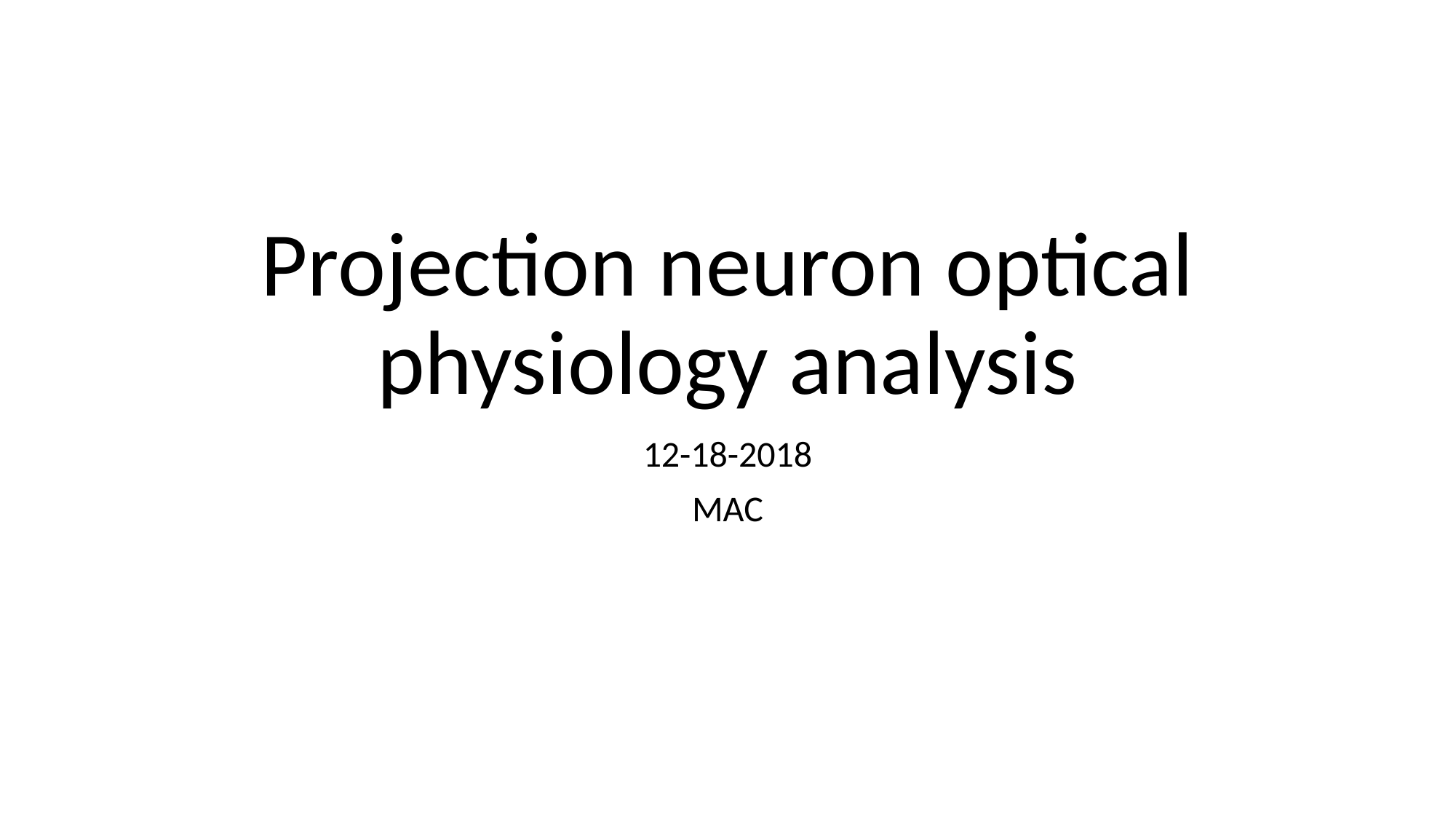

# Projection neuron optical physiology analysis
12-18-2018
MAC